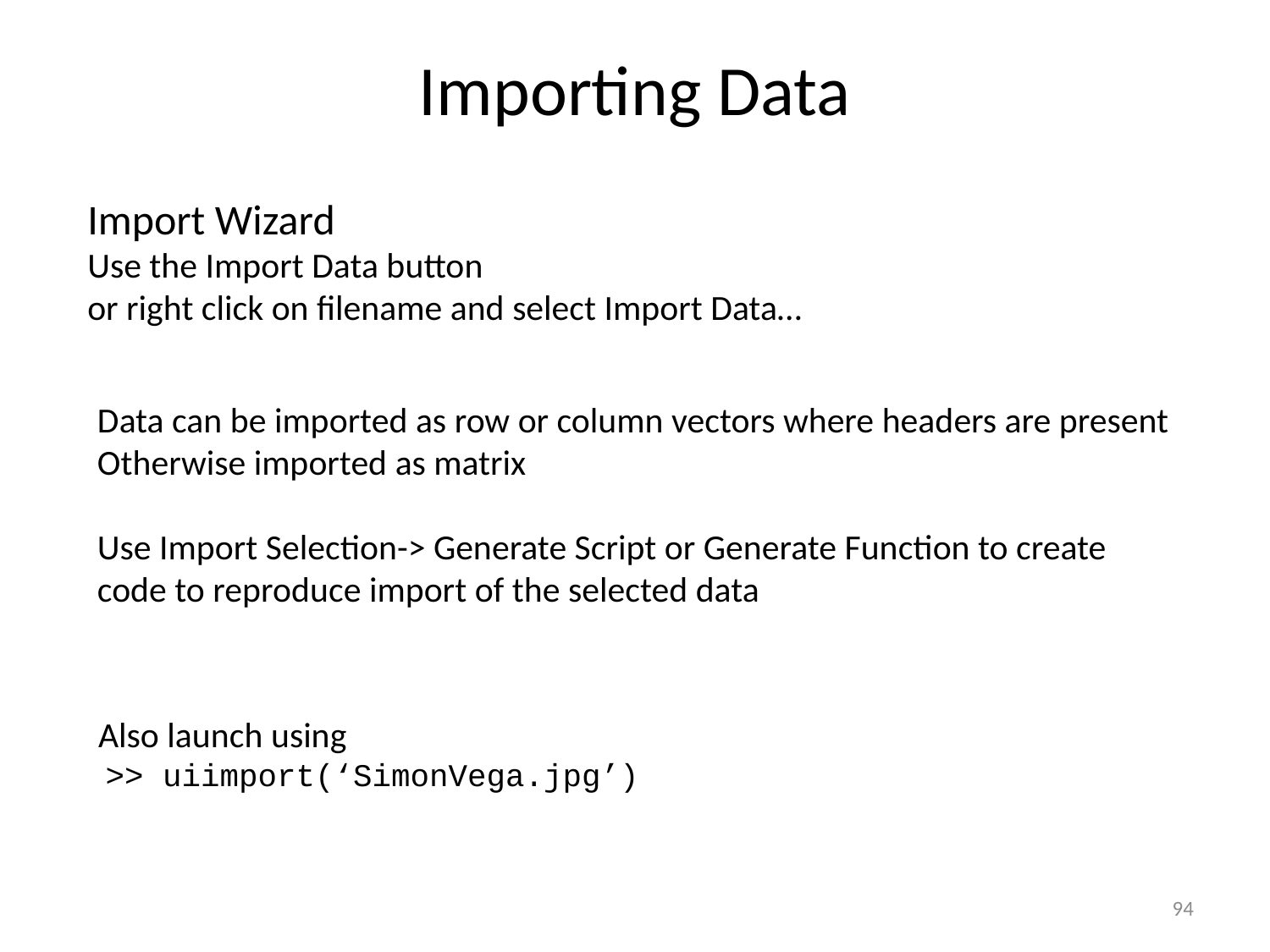

# Importing Data
Import Wizard
Use the Import Data button
or right click on filename and select Import Data…
Data can be imported as row or column vectors where headers are present
Otherwise imported as matrix

Use Import Selection-> Generate Script or Generate Function to create code to reproduce import of the selected data
Also launch using
 >> uiimport(‘SimonVega.jpg’)

94